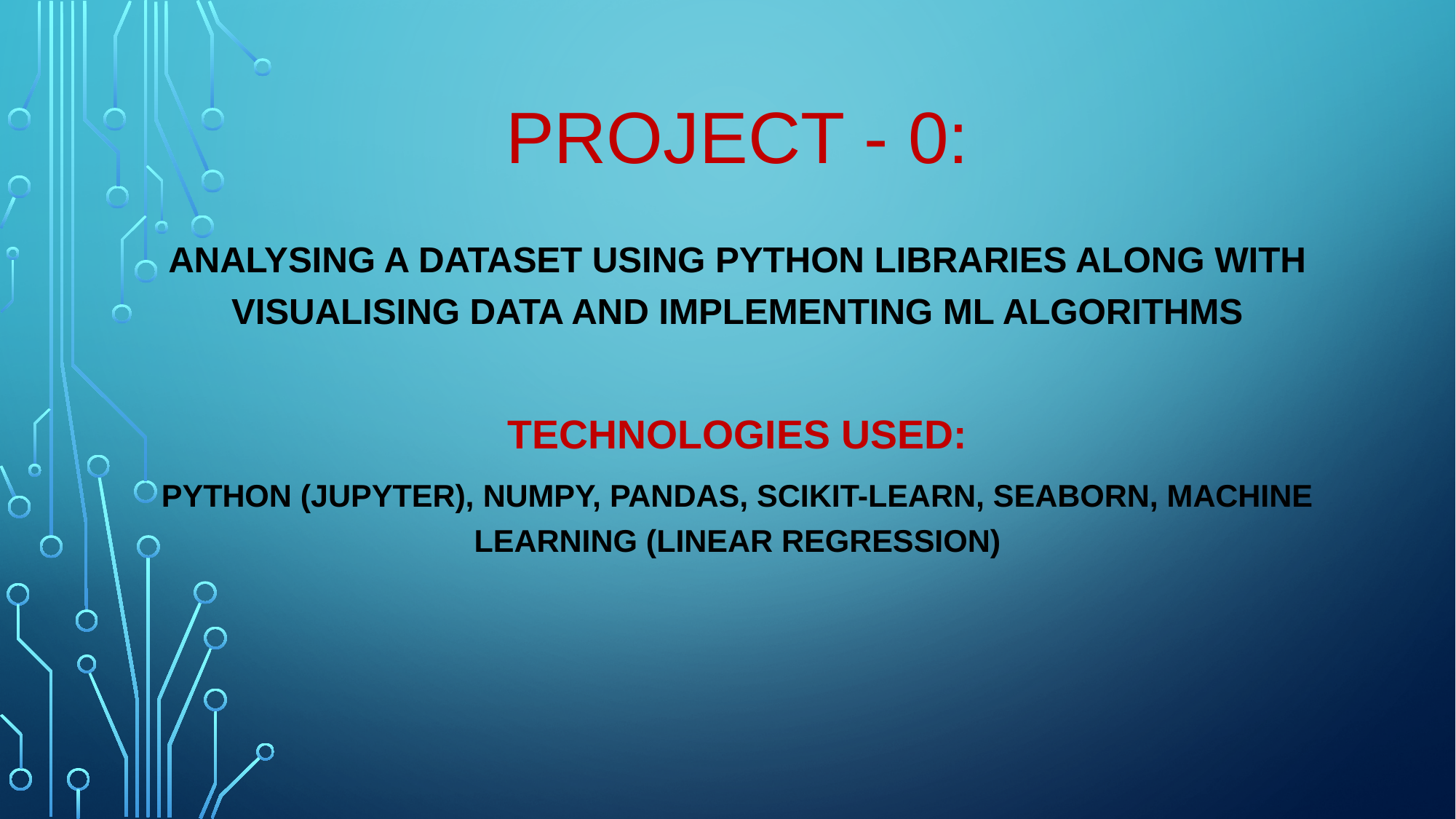

# Project - 0:
Analysing a dataset using python libraries along with visualising data and implementing ML algorithms

Technologies USED:
Python (jupyter), Numpy, pandas, Scikit-learn, seaborn, machine learning (linear regression)